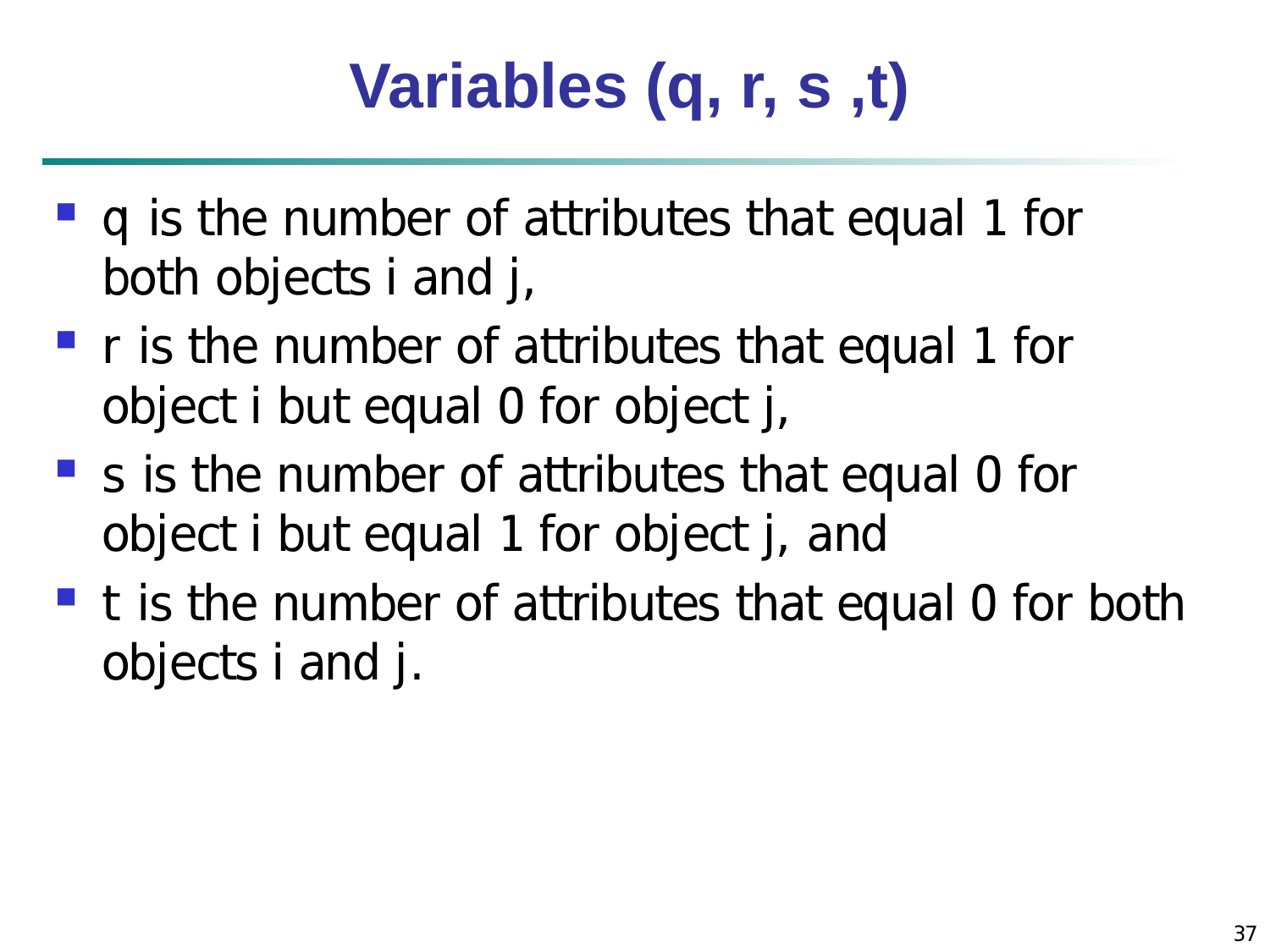

# Variables (q, r, s ,t)
q is the number of attributes that equal 1 for both objects i and j,
r is the number of attributes that equal 1 for object i but equal 0 for object j,
s is the number of attributes that equal 0 for object i but equal 1 for object j, and
t is the number of attributes that equal 0 for both objects i and j.

37